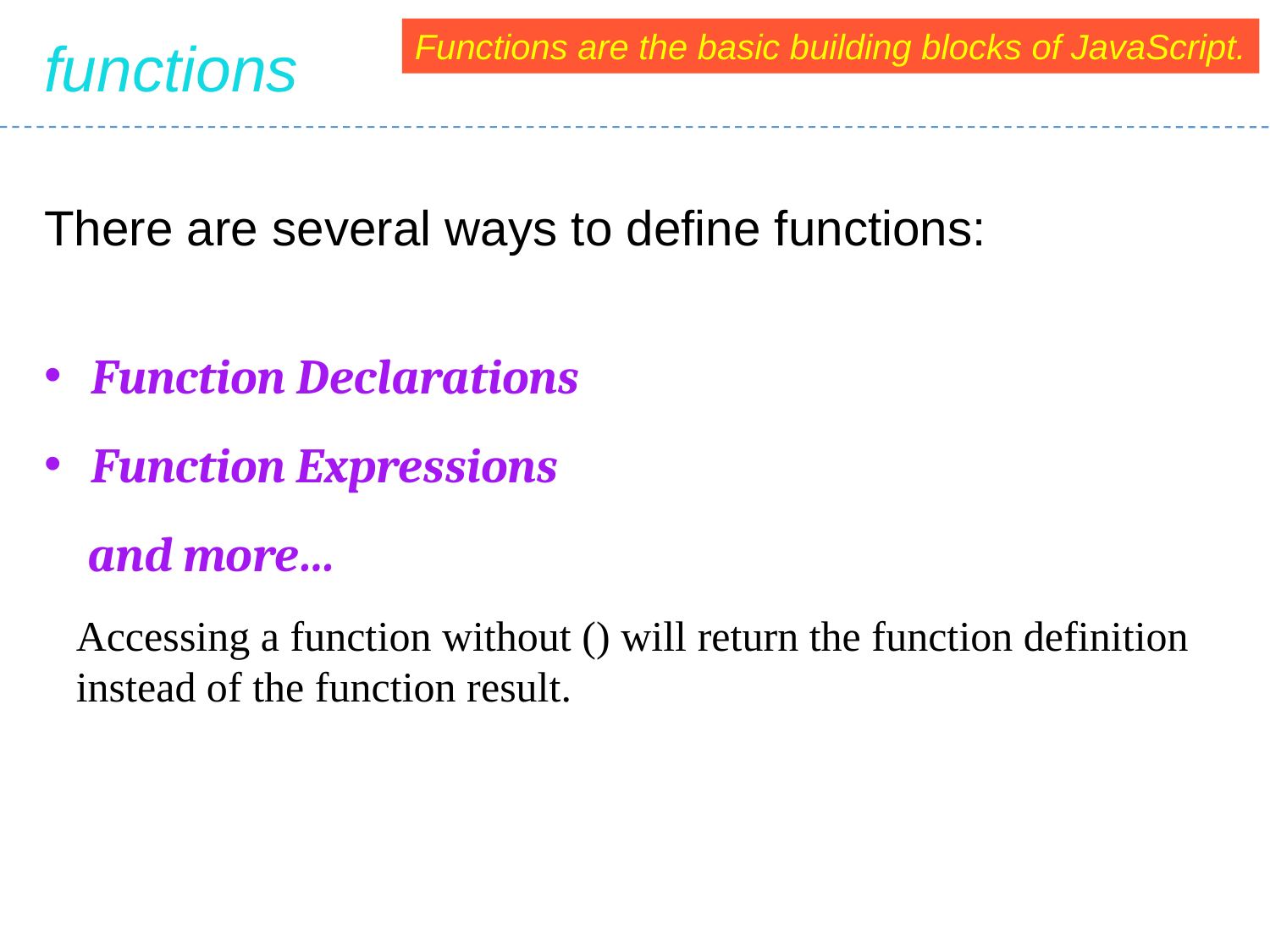

Functions are the basic building blocks of JavaScript.
functions
There are several ways to define functions:

Function Declarations
Function Expressions
    and more…

Accessing a function without () will return the function definition instead of the function result.